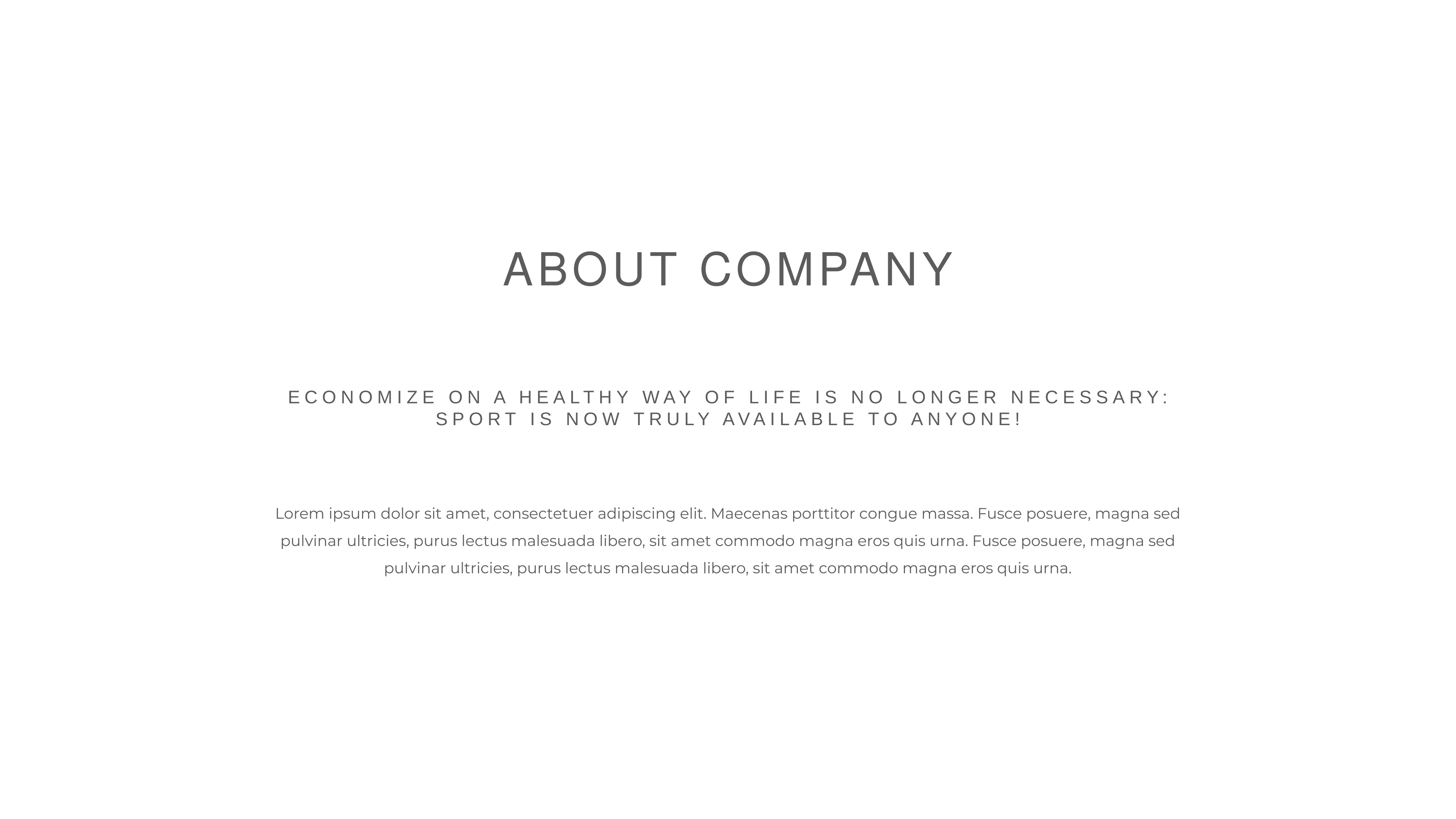

ABOUT COMPANY
ECONOMIZE ON A HEALTHY WAY OF LIFE IS NO LONGER NECESSARY:
SPORT IS NOW TRULY AVAILABLE TO ANYONE!
Lorem ipsum dolor sit amet, consectetuer adipiscing elit. Maecenas porttitor congue massa. Fusce posuere, magna sed pulvinar ultricies, purus lectus malesuada libero, sit amet commodo magna eros quis urna. Fusce posuere, magna sed pulvinar ultricies, purus lectus malesuada libero, sit amet commodo magna eros quis urna.